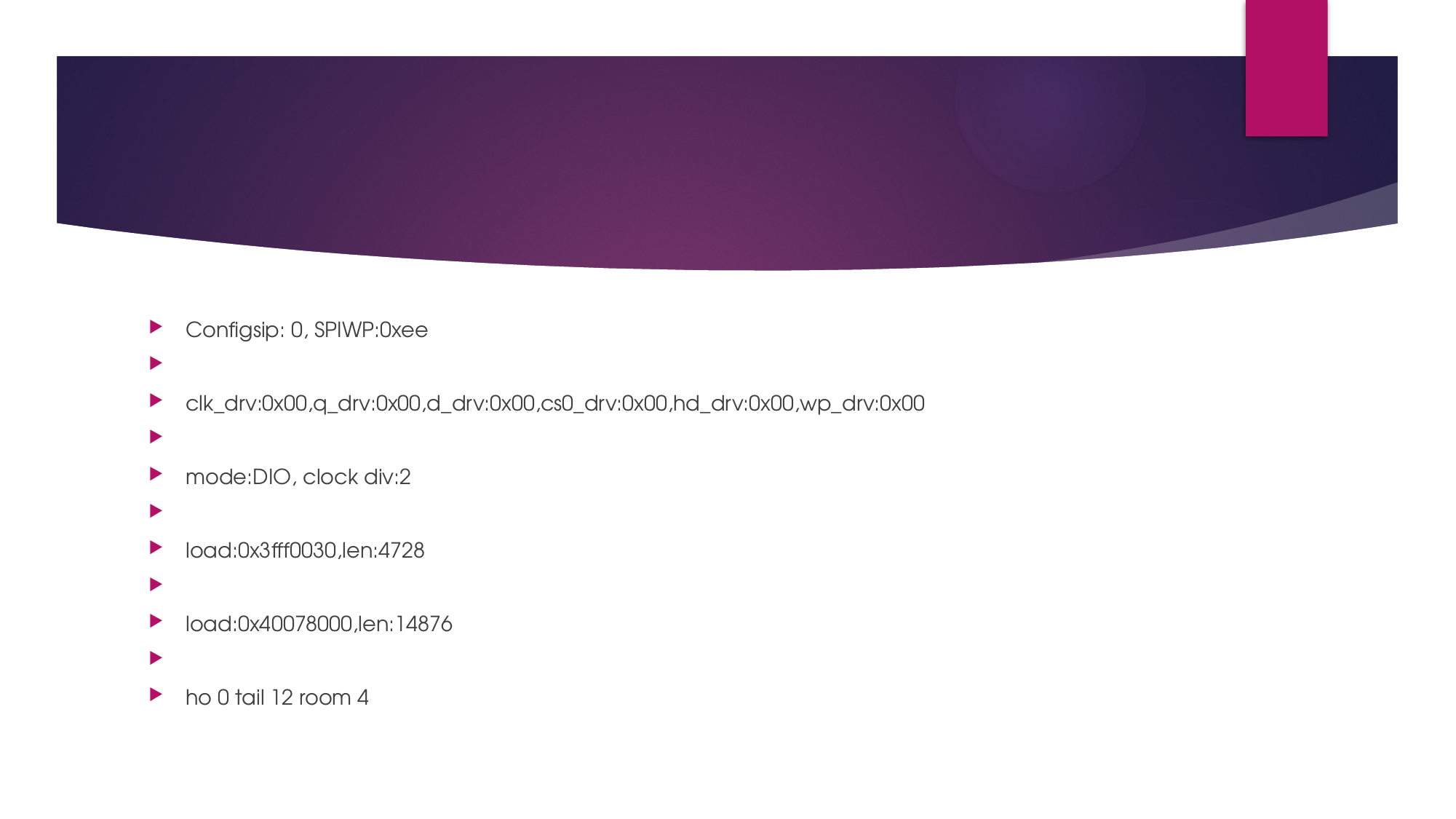

#
Configsip: 0, SPIWP:0xee

clk_drv:0x00,q_drv:0x00,d_drv:0x00,cs0_drv:0x00,hd_drv:0x00,wp_drv:0x00

mode:DIO, clock div:2

load:0x3fff0030,len:4728

load:0x40078000,len:14876

ho 0 tail 12 room 4